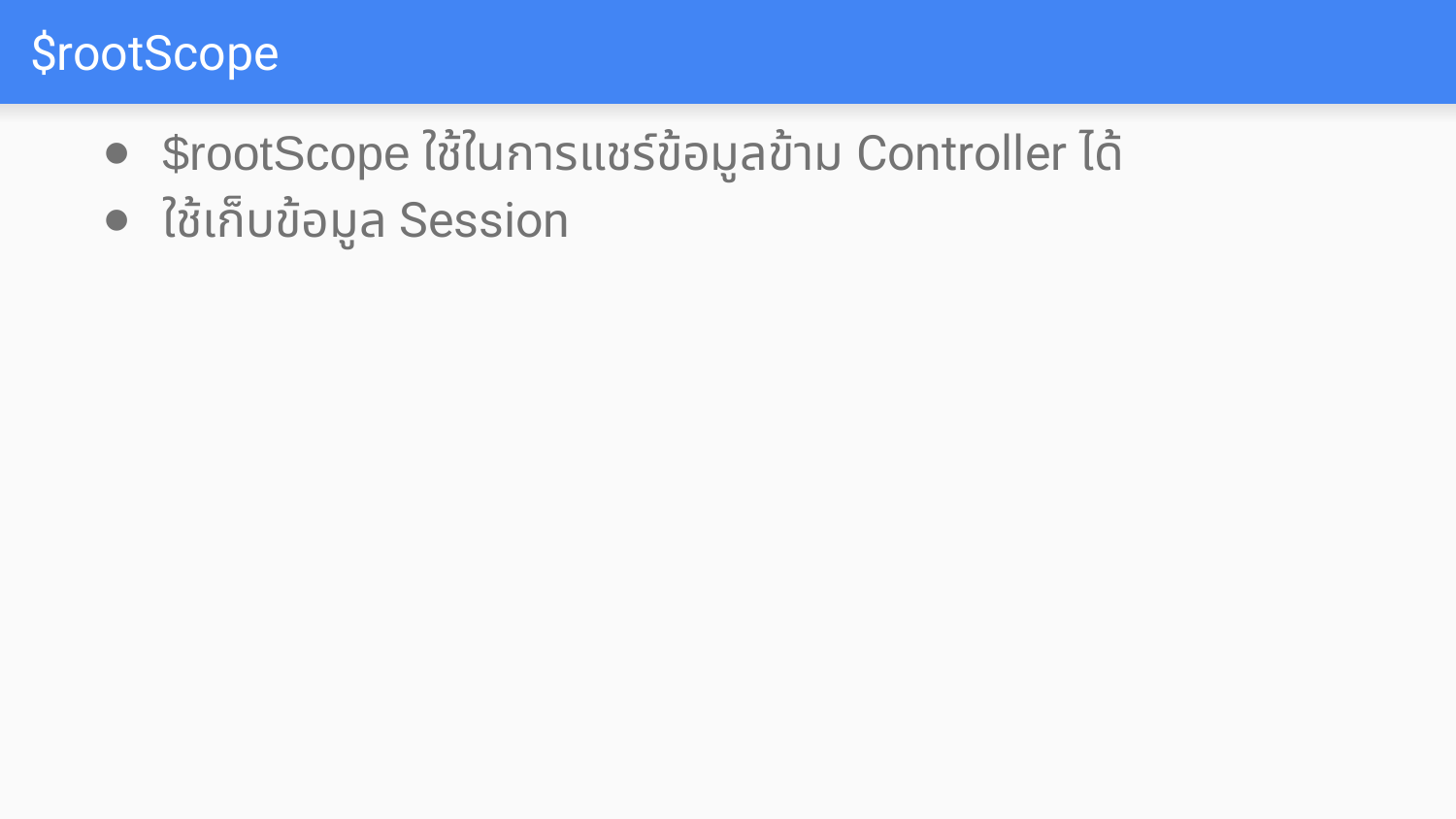

# $rootScope
$rootScope ใช้ในการแชร์ข้อมูลข้าม Controller ได้
ใช้เก็บข้อมูล Session